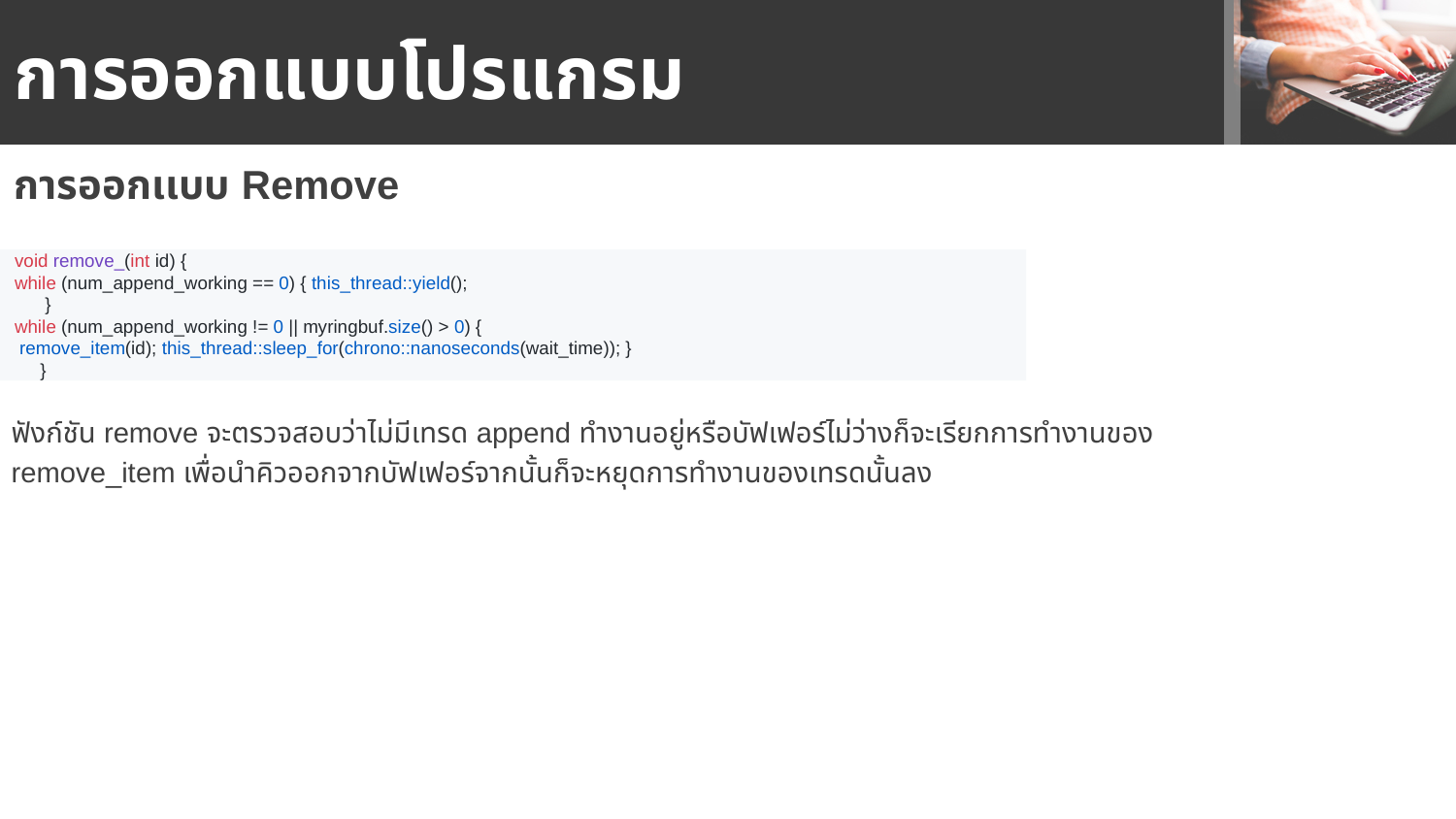

# การออกแบบโปรแกรม
การออกเเบบ Remove
void remove_(int id) {
while (num_append_working == 0) { this_thread::yield();
      }
while (num_append_working != 0 || myringbuf.size() > 0) {
 remove_item(id); this_thread::sleep_for(chrono::nanoseconds(wait_time)); }
     }
ฟังก์ชัน remove จะตรวจสอบว่าไม่มีเทรด append ทำงานอยู่หรือบัฟเฟอร์ไม่ว่างก็จะเรียกการทำงานของ
remove_item เพื่อนำคิวออกจากบัฟเฟอร์จากนั้นก็จะหยุดการทำงานของเทรดนั้นลง